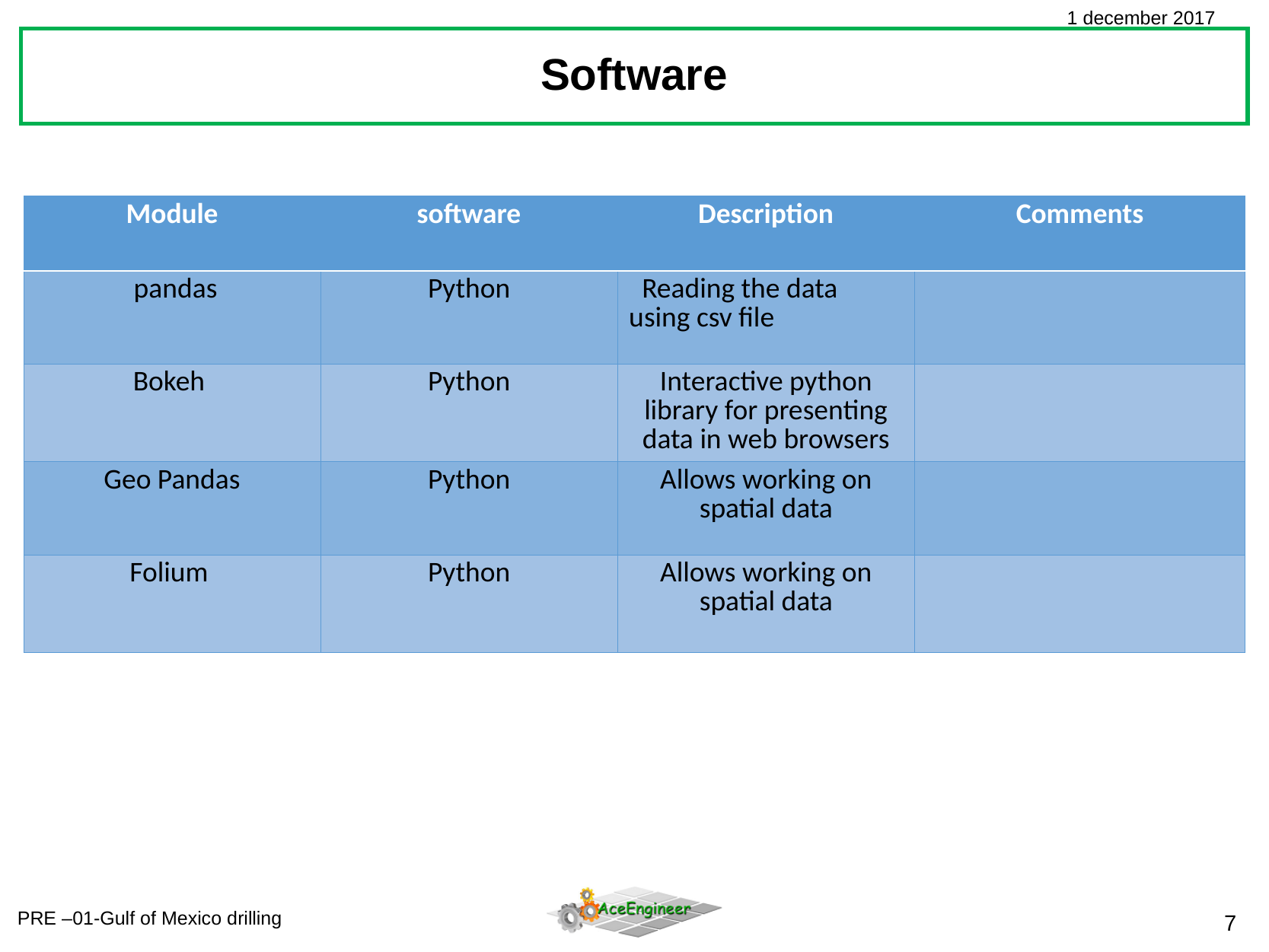

Software
| Module | software | Description | Comments |
| --- | --- | --- | --- |
| pandas | Python | Reading the data using csv file |  |
| Bokeh | Python | Interactive python library for presenting data in web browsers |  |
| Geo Pandas | Python | Allows working on spatial data |  |
| Folium | Python | Allows working on spatial data |  |